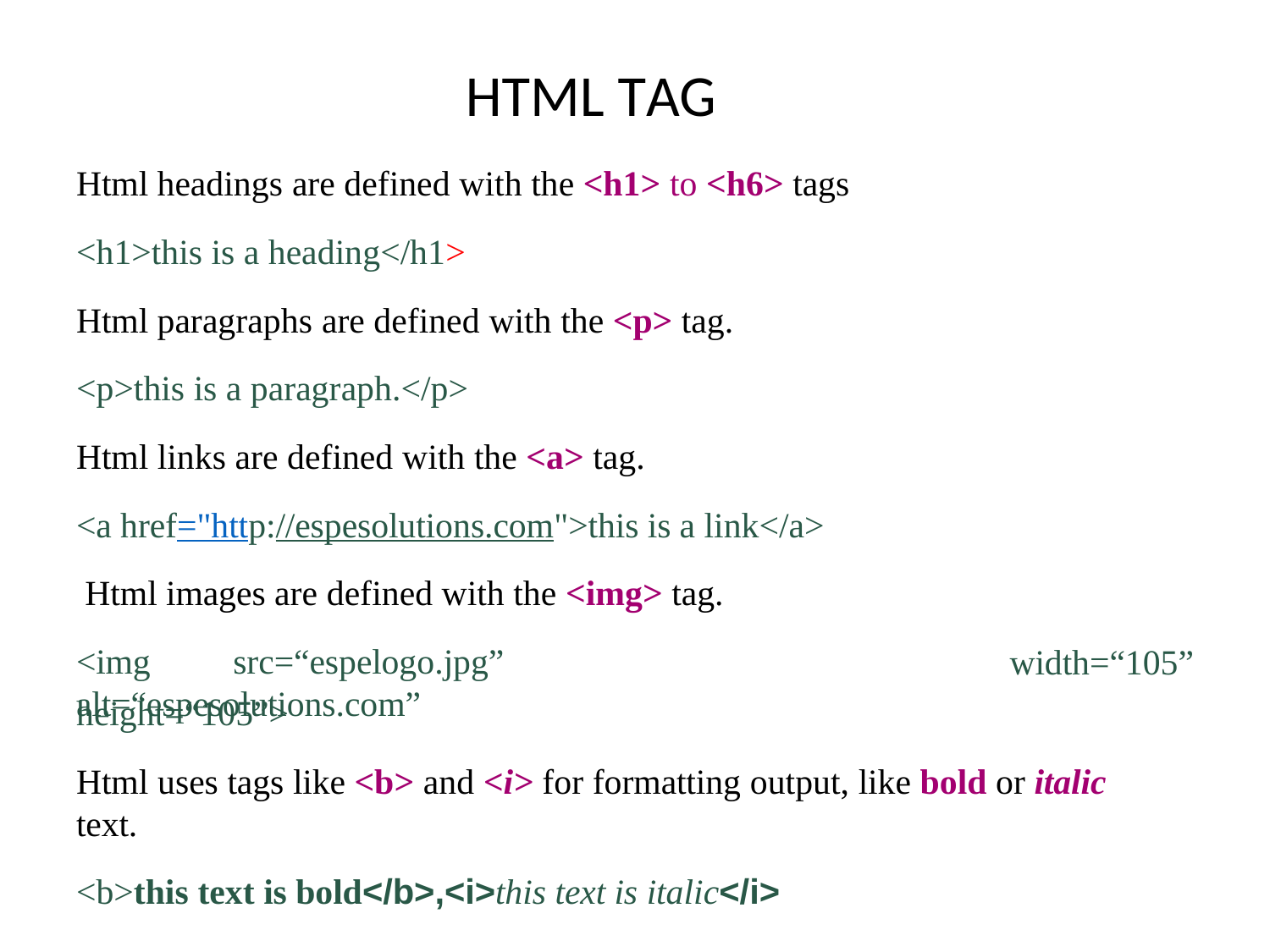

# HTML TAG
Html headings are defined with the <h1> to <h6> tags
<h1>this is a heading</h1>
Html paragraphs are defined with the <p> tag.
<p>this is a paragraph.</p>
Html links are defined with the <a> tag.
<a href="http://espesolutions.com">this is a link</a>  Html images are defined with the <img> tag.
<img	src=“espelogo.jpg”	alt=“espesolutions.com”
width=“105”
height=“105”>
Html uses tags like <b> and <i> for formatting output, like bold or italic text.
<b>this text is bold</b>,<i>this text is italic</i>